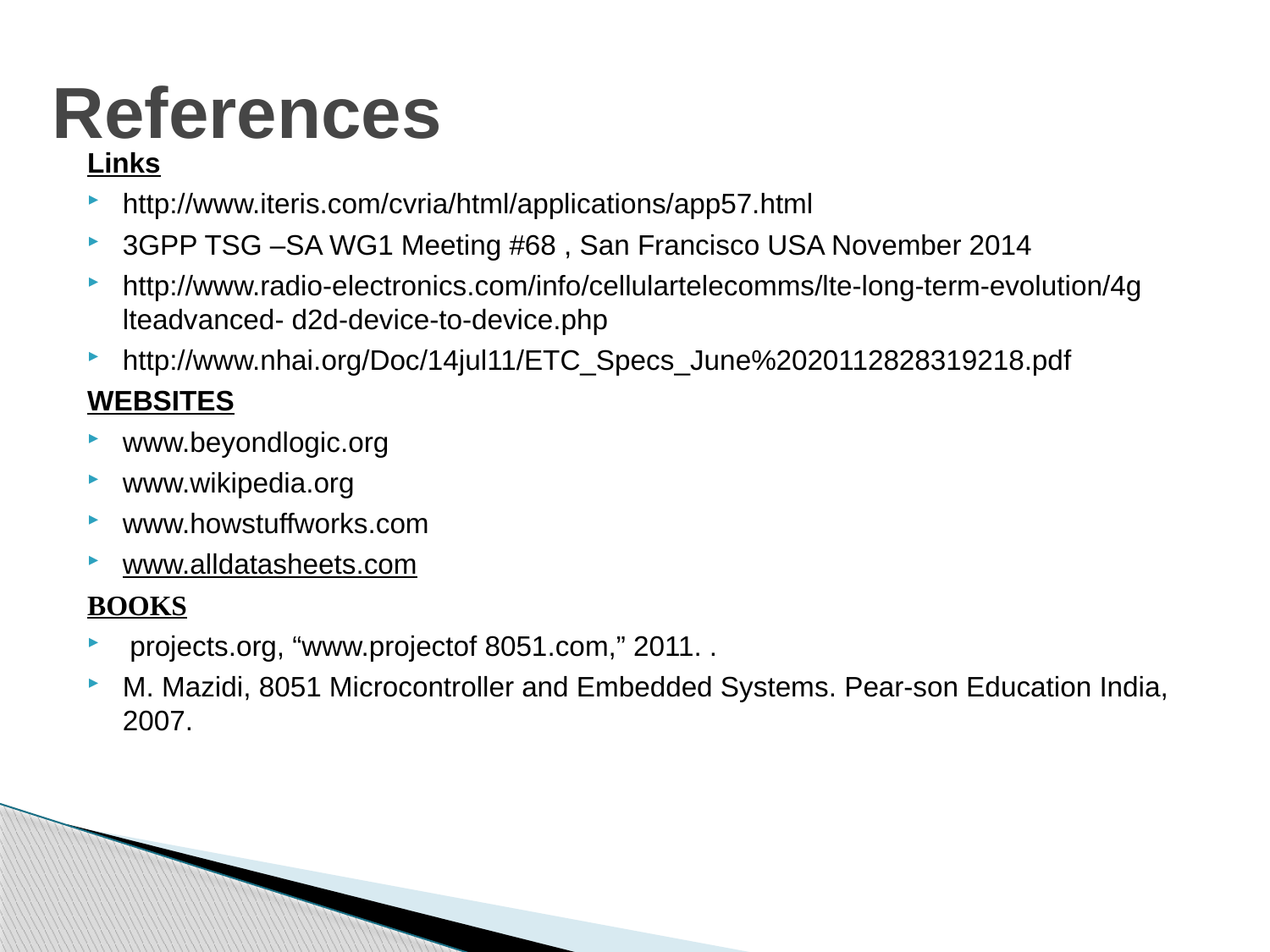

# References
Links
http://www.iteris.com/cvria/html/applications/app57.html
3GPP TSG –SA WG1 Meeting #68 , San Francisco USA November 2014
http://www.radio-electronics.com/info/cellulartelecomms/lte-long-term-evolution/4g lteadvanced- d2d-device-to-device.php
http://www.nhai.org/Doc/14jul11/ETC_Specs_June%2020112828319218.pdf
WEBSITES
www.beyondlogic.org
www.wikipedia.org
www.howstuffworks.com
www.alldatasheets.com
BOOKS
 projects.org, “www.projectof 8051.com,” 2011. .
M. Mazidi, 8051 Microcontroller and Embedded Systems. Pear-son Education India, 2007.